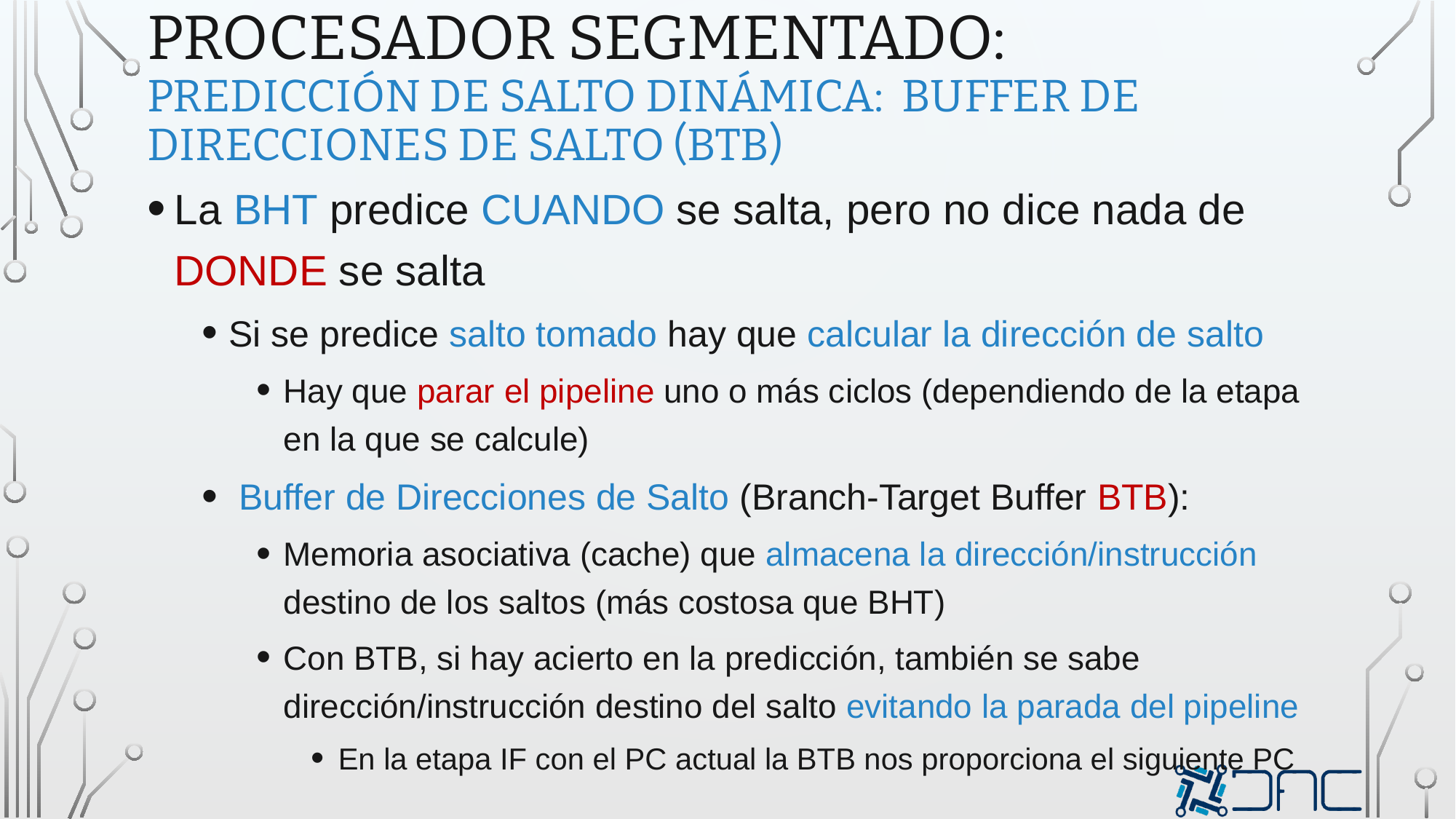

# procesador segmentado: predicción de salto dinámica:  Buffer de direcciones de salto (BTB)
La BHT predice CUANDO se salta, pero no dice nada de DONDE se salta
Si se predice salto tomado hay que calcular la dirección de salto
Hay que parar el pipeline uno o más ciclos (dependiendo de la etapa en la que se calcule)
 Buffer de Direcciones de Salto (Branch-Target Buffer BTB):
Memoria asociativa (cache) que almacena la dirección/instrucción destino de los saltos (más costosa que BHT)
Con BTB, si hay acierto en la predicción, también se sabe dirección/instrucción destino del salto evitando la parada del pipeline
En la etapa IF con el PC actual la BTB nos proporciona el siguiente PC